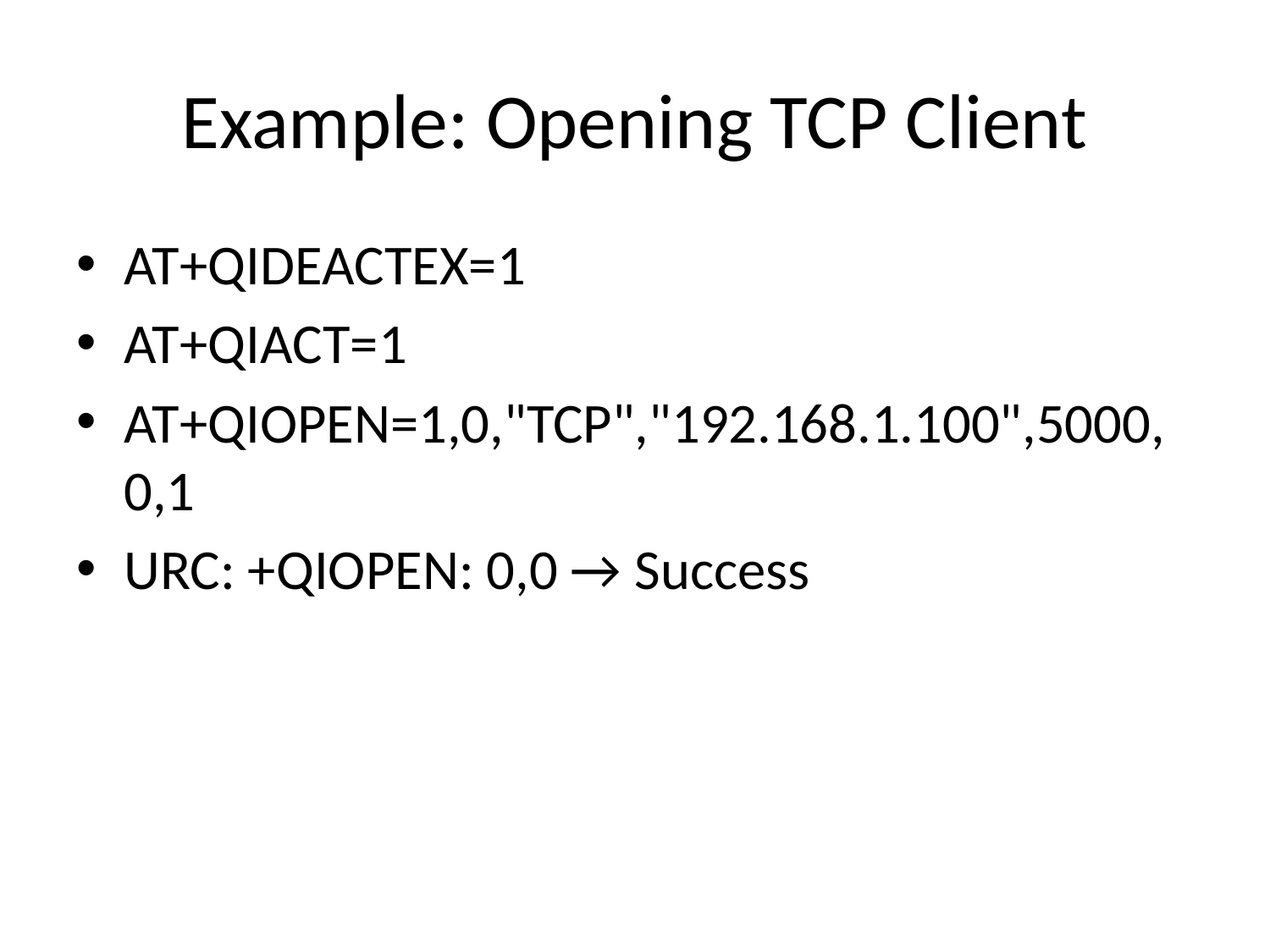

# Example: Opening TCP Client
AT+QIDEACTEX=1
AT+QIACT=1
AT+QIOPEN=1,0,"TCP","192.168.1.100",5000,0,1
URC: +QIOPEN: 0,0 → Success